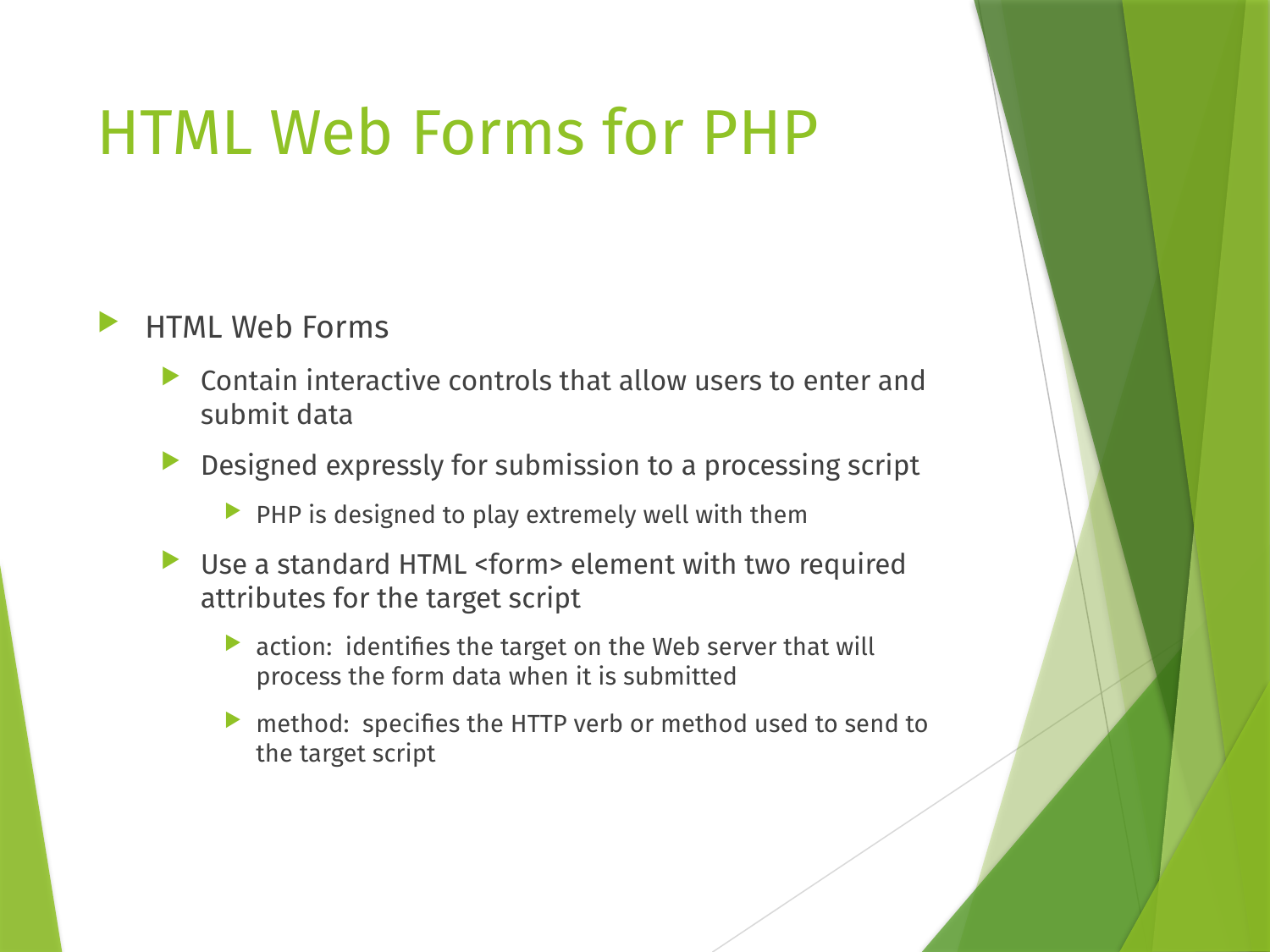

# HTML Web Forms for PHP
HTML Web Forms
Contain interactive controls that allow users to enter and submit data
Designed expressly for submission to a processing script
PHP is designed to play extremely well with them
Use a standard HTML <form> element with two required attributes for the target script
action:  identifies the target on the Web server that will process the form data when it is submitted
method:  specifies the HTTP verb or method used to send to the target script